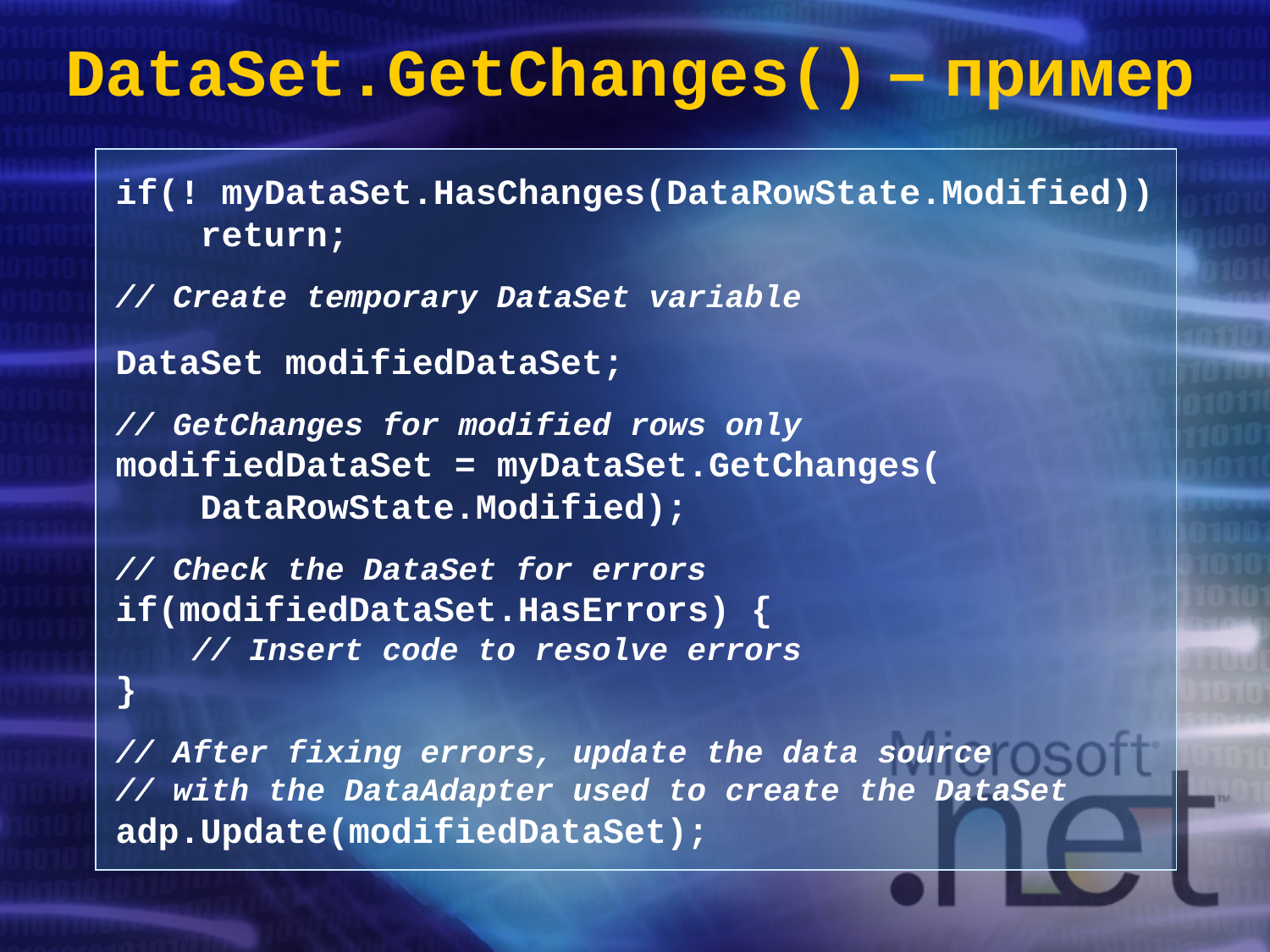

# DataSet.GetChanges() – пример
if(! myDataSet.HasChanges(DataRowState.Modified))
    return;
// Create temporary DataSet variable
DataSet modifiedDataSet;
// GetChanges for modified rows only
modifiedDataSet = myDataSet.GetChanges(
    DataRowState.Modified);
// Check the DataSet for errors
if(modifiedDataSet.HasErrors) {
    // Insert code to resolve errors
}
// After fixing errors, update the data source
// with the DataAdapter used to create the DataSet
adp.Update(modifiedDataSet);